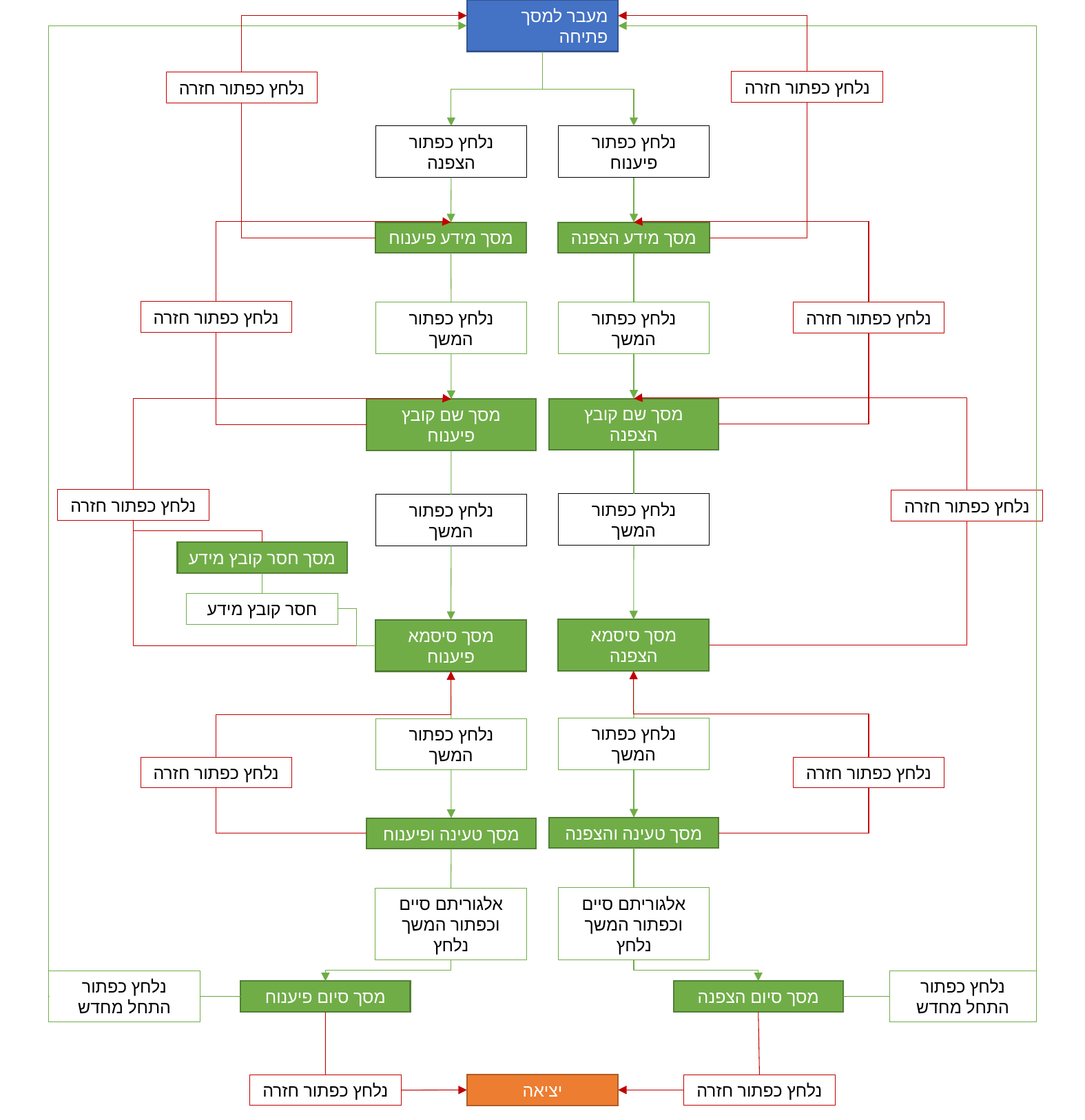

מעבר למסך פתיחה
נלחץ כפתור חזרה
נלחץ כפתור חזרה
נלחץ כפתור הצפנה
נלחץ כפתור פיענוח
מסך מידע פיענוח
מסך מידע הצפנה
נלחץ כפתור חזרה
נלחץ כפתור המשך
נלחץ כפתור חזרה
נלחץ כפתור המשך
מסך שם קובץ הצפנה
מסך שם קובץ פיענוח
נלחץ כפתור חזרה
נלחץ כפתור חזרה
נלחץ כפתור המשך
נלחץ כפתור המשך
מסך חסר קובץ מידע
חסר קובץ מידע
מסך סיסמא הצפנה
מסך סיסמא פיענוח
נלחץ כפתור המשך
נלחץ כפתור המשך
נלחץ כפתור חזרה
נלחץ כפתור חזרה
מסך טעינה והצפנה
מסך טעינה ופיענוח
אלגוריתם סיים
וכפתור המשך נלחץ
אלגוריתם סיים
וכפתור המשך נלחץ
נלחץ כפתור התחל מחדש
נלחץ כפתור התחל מחדש
מסך סיום פיענוח
מסך סיום הצפנה
יציאה
נלחץ כפתור חזרה
נלחץ כפתור חזרה